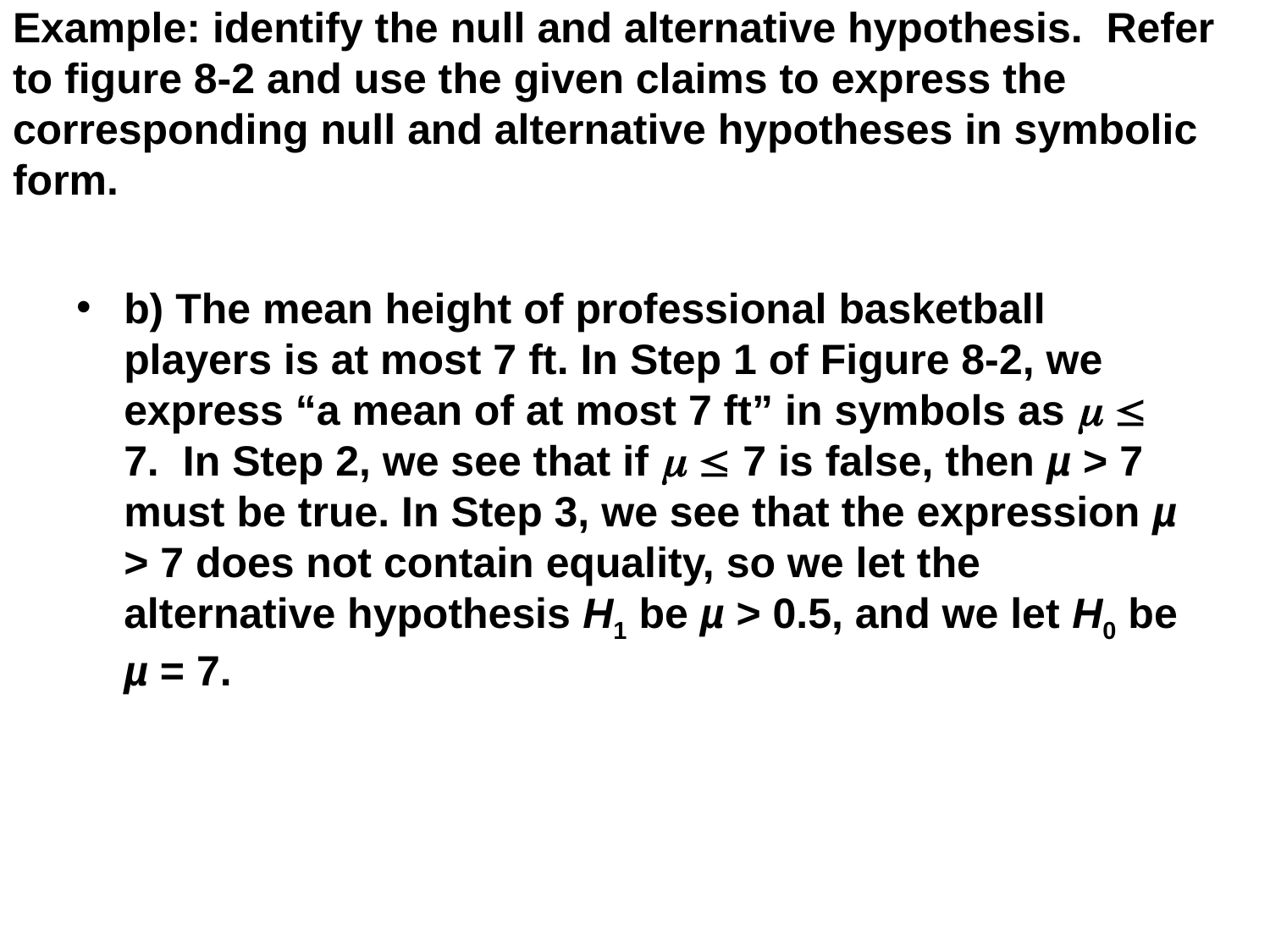

# Example: identify the null and alternative hypothesis.  Refer to figure 8-2 and use the given claims to express the corresponding null and alternative hypotheses in symbolic form.
b) The mean height of professional basketball players is at most 7 ft. In Step 1 of Figure 8-2, we express “a mean of at most 7 ft” in symbols as μ ≤ 7.  In Step 2, we see that if μ ≤ 7 is false, then µ > 7 must be true. In Step 3, we see that the expression µ > 7 does not contain equality, so we let the alternative hypothesis H1 be µ > 0.5, and we let H0 be µ = 7.